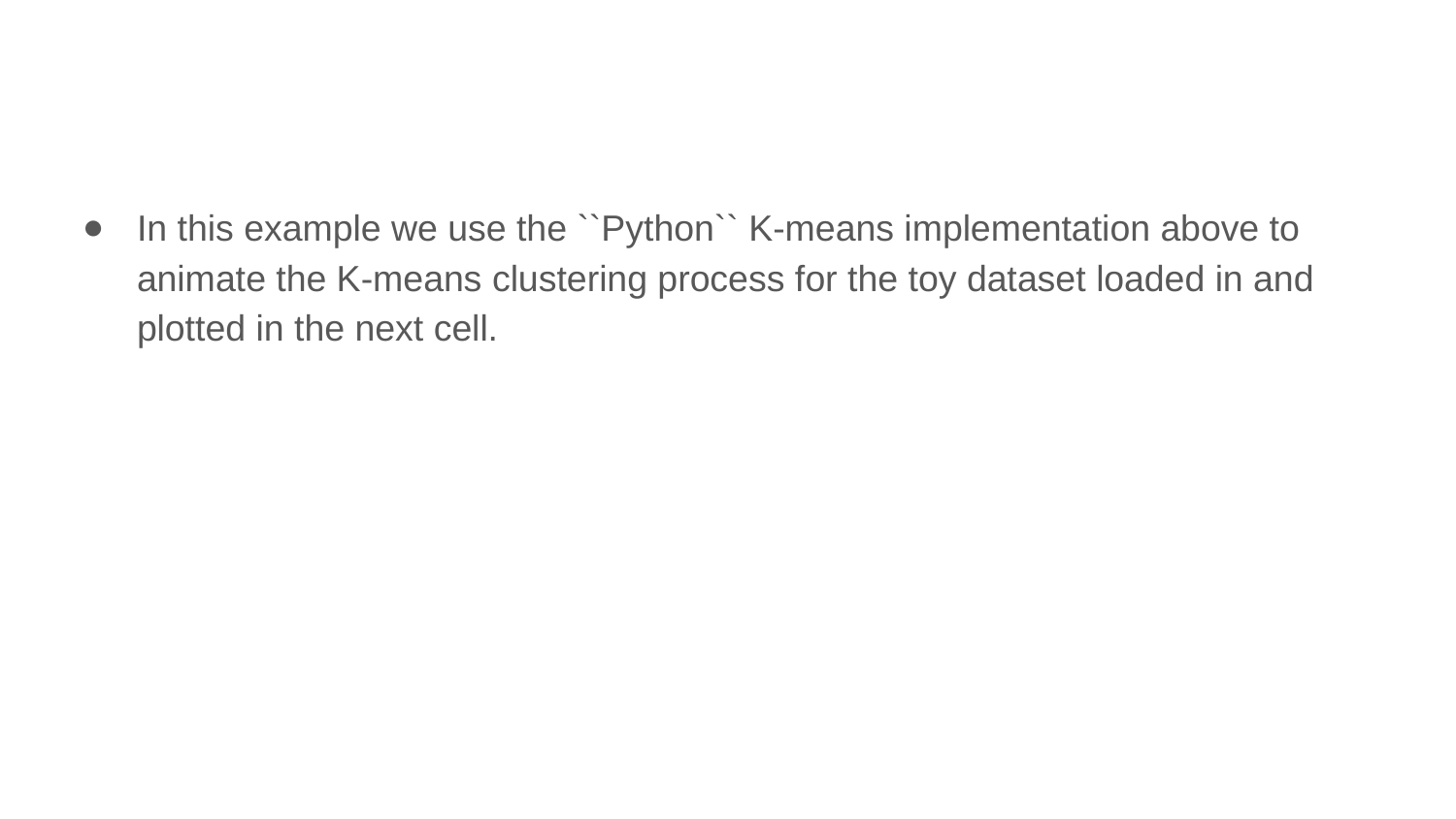

In this example we use the ``Python`` K-means implementation above to animate the K-means clustering process for the toy dataset loaded in and plotted in the next cell.